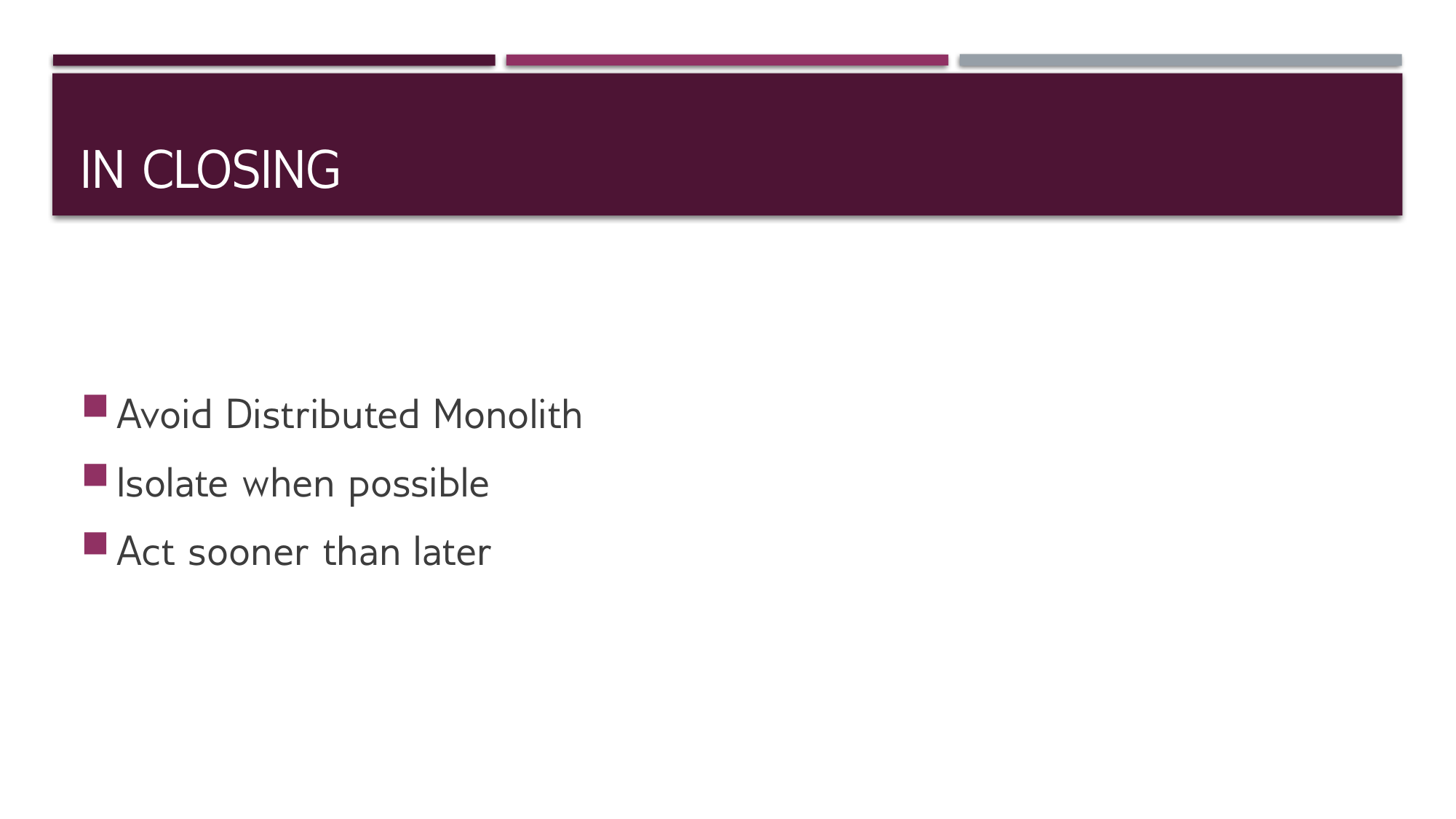

# In closing
Avoid Distributed Monolith
Isolate when possible
Act sooner than later